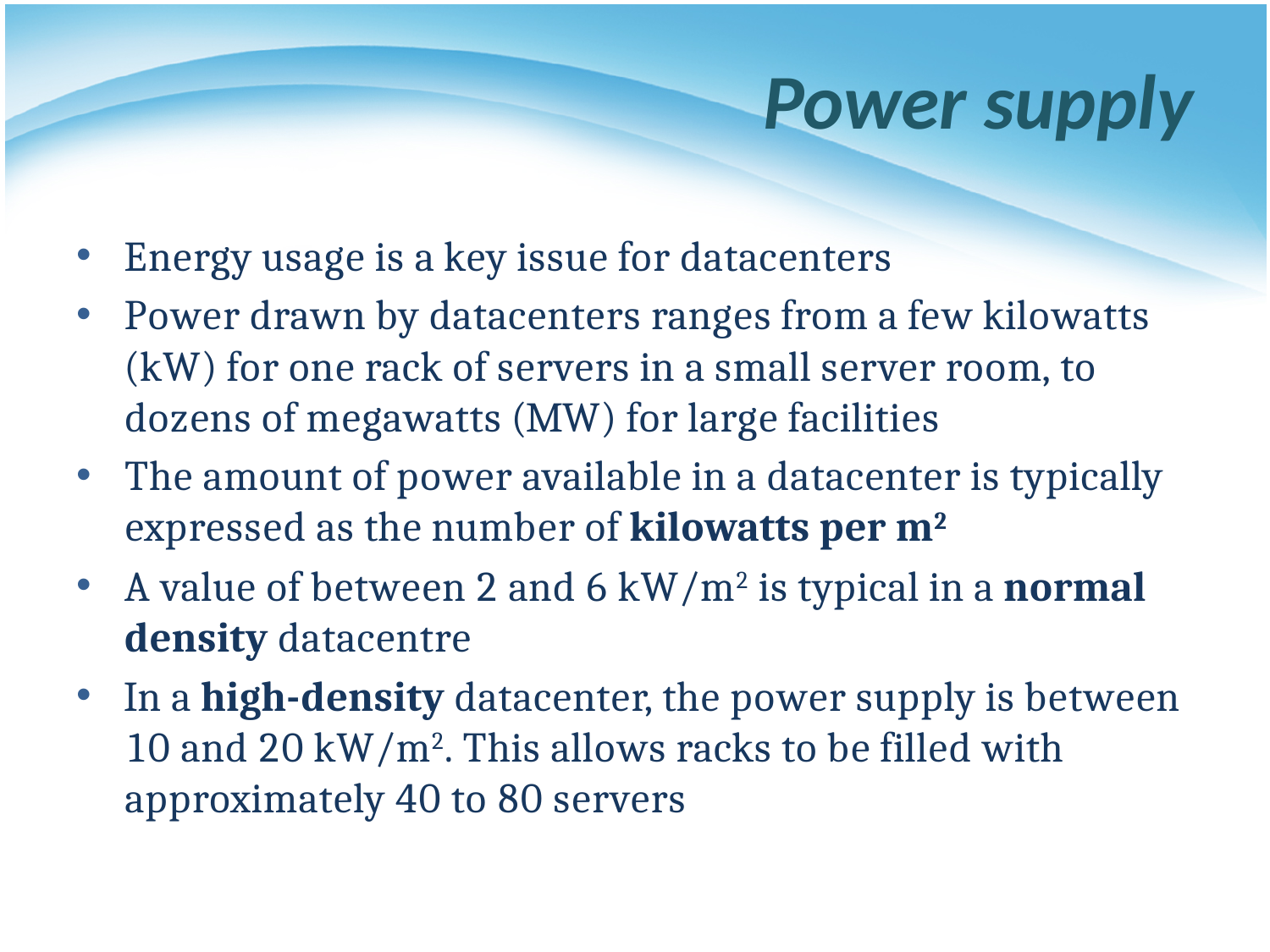

# Power supply
Energy usage is a key issue for datacenters
Power drawn by datacenters ranges from a few kilowatts (kW) for one rack of servers in a small server room, to dozens of megawatts (MW) for large facilities
The amount of power available in a datacenter is typically expressed as the number of kilowatts per m2
A value of between 2 and 6 kW/m2 is typical in a normal density datacentre
In a high-density datacenter, the power supply is between 10 and 20 kW/m2. This allows racks to be filled with approximately 40 to 80 servers